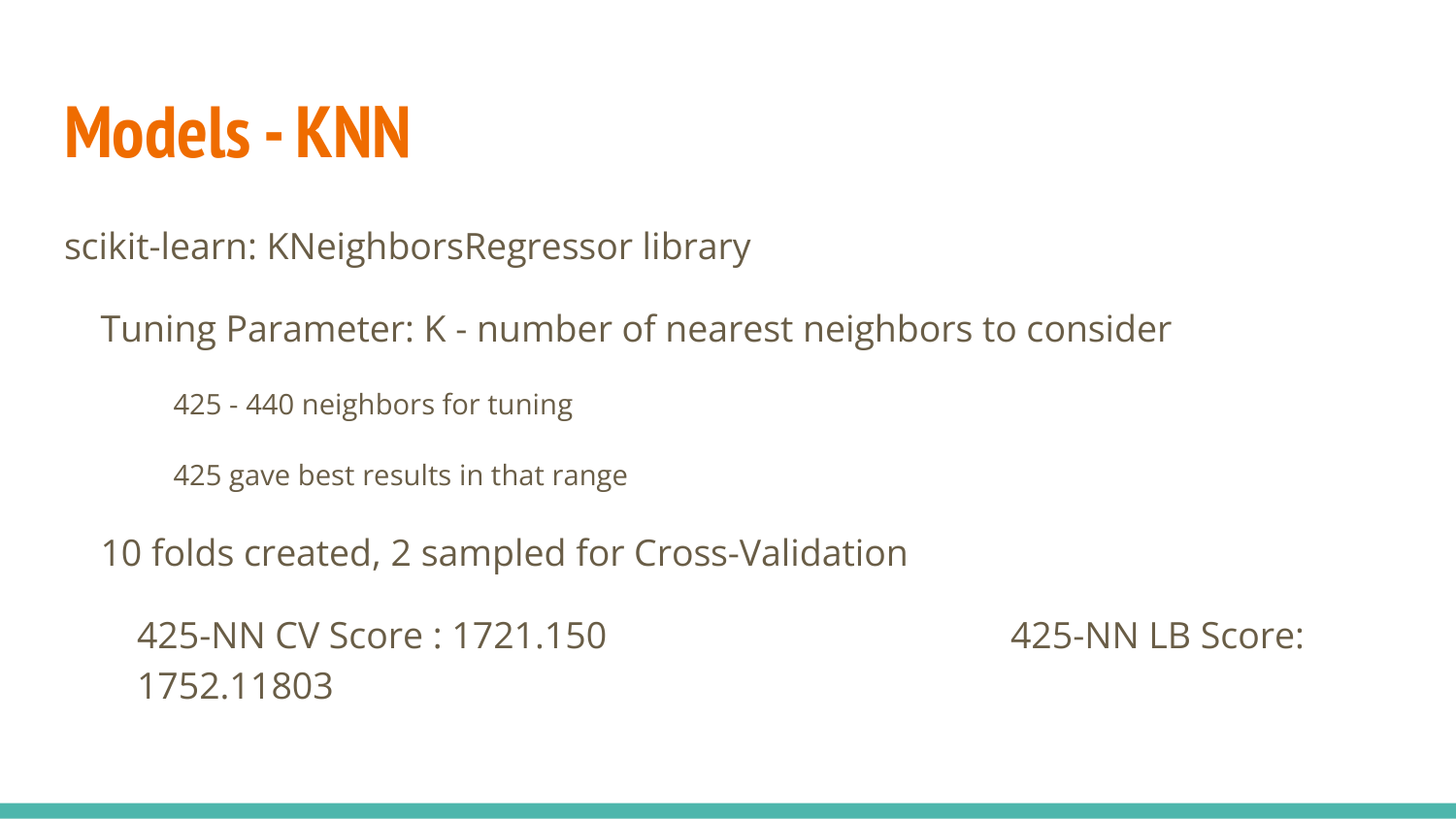

# Models - KNN

scikit-learn: KNeighborsRegressor library
Tuning Parameter: K - number of nearest neighbors to consider
425 - 440 neighbors for tuning
425 gave best results in that range
10 folds created, 2 sampled for Cross-Validation
425-NN CV Score : 1721.150			425-NN LB Score: 1752.11803